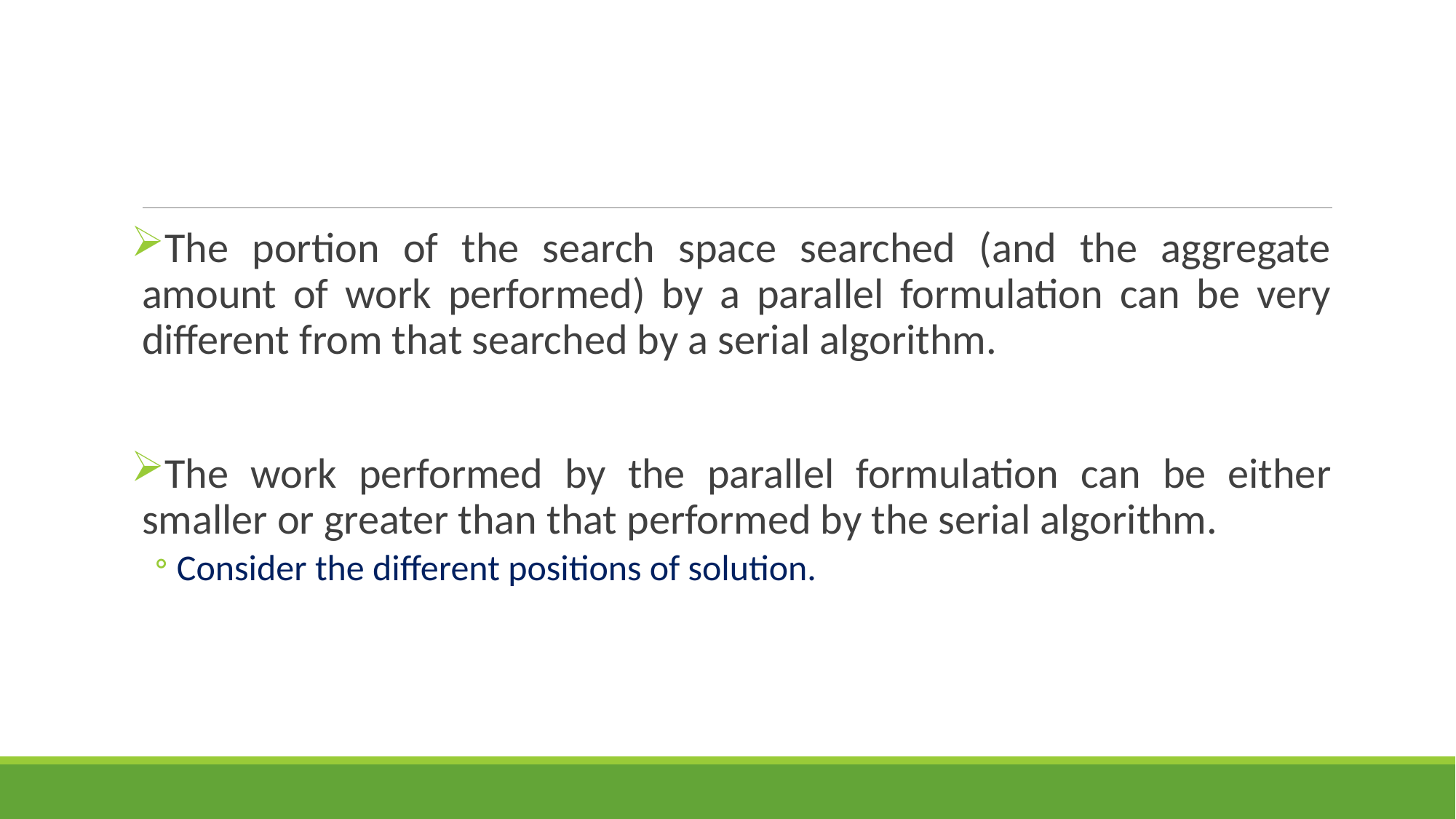

#
The portion of the search space searched (and the aggregate
amount of work performed) by a parallel formulation can be very different from that searched by a serial algorithm.

The work performed by the parallel formulation can be either smaller or greater than that performed by the serial algorithm.
Consider the different positions of solution.